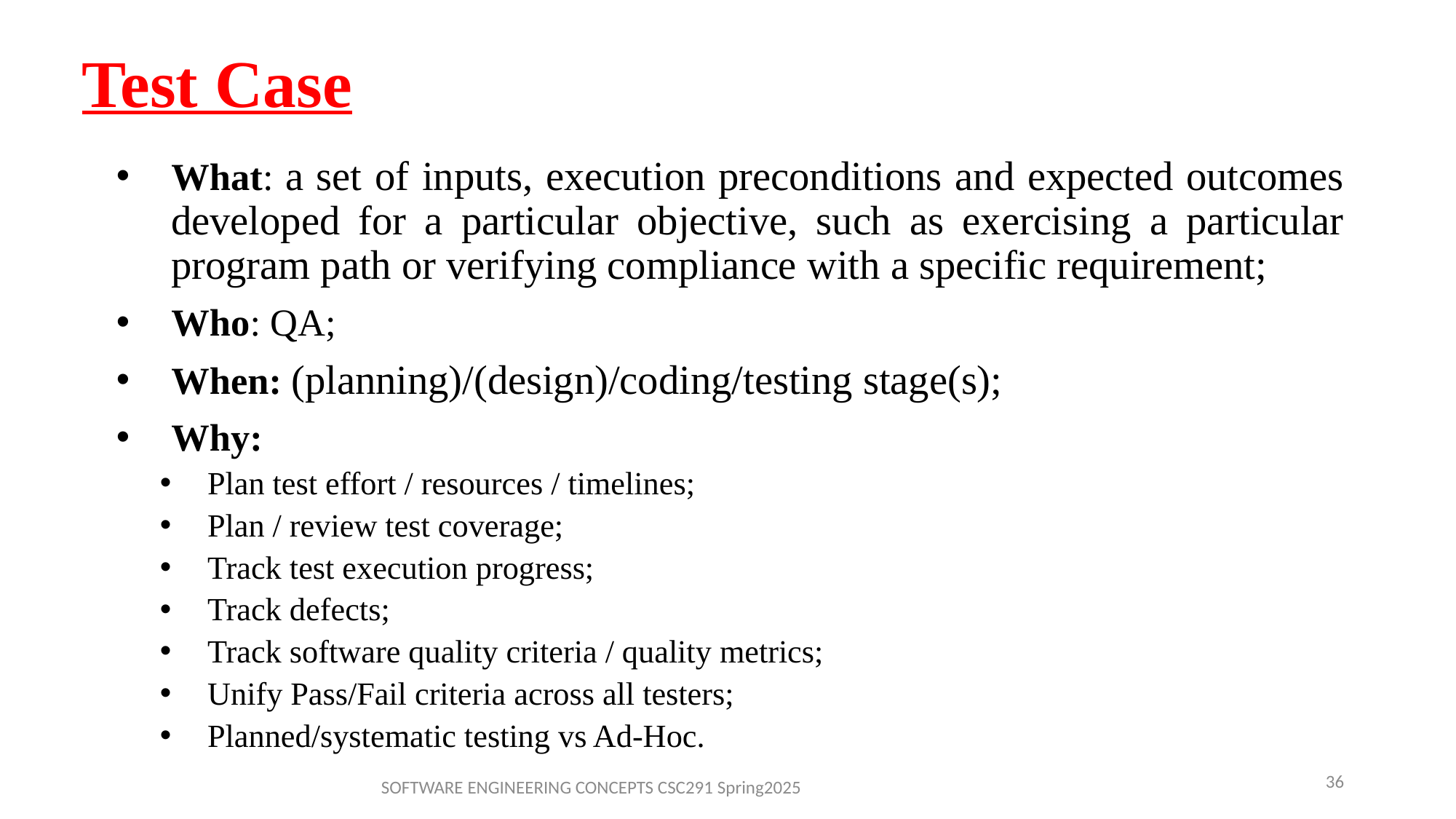

# Test Case
What: a set of inputs, execution preconditions and expected outcomes developed for a particular objective, such as exercising a particular program path or verifying compliance with a specific requirement;
Who: QA;
When: (planning)/(design)/coding/testing stage(s);
Why:
Plan test effort / resources / timelines;
Plan / review test coverage;
Track test execution progress;
Track defects;
Track software quality criteria / quality metrics;
Unify Pass/Fail criteria across all testers;
Planned/systematic testing vs Ad-Hoc.

36
SOFTWARE ENGINEERING CONCEPTS CSC291 Spring2025